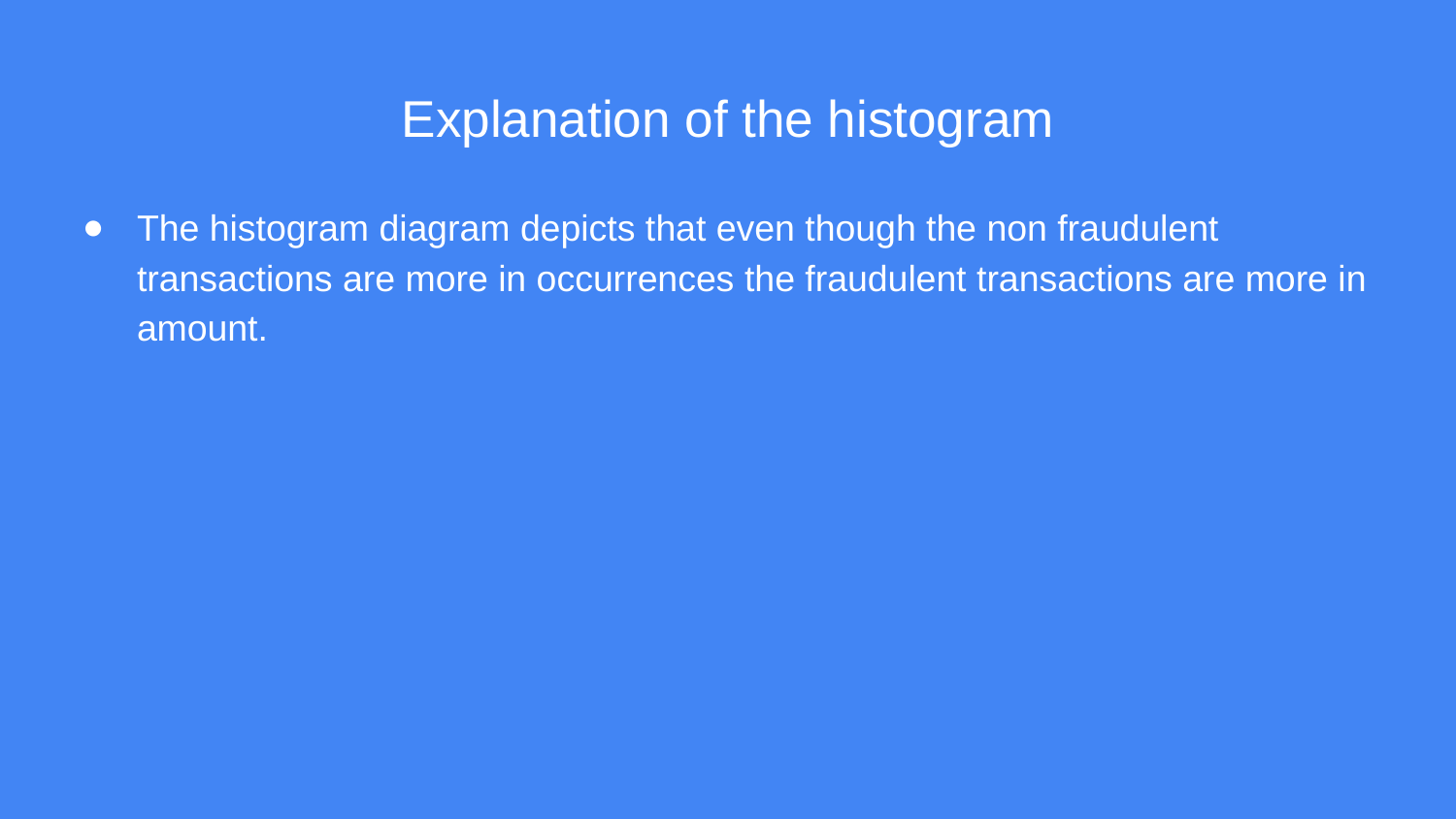

# Explanation of the histogram
The histogram diagram depicts that even though the non fraudulent transactions are more in occurrences the fraudulent transactions are more in amount.